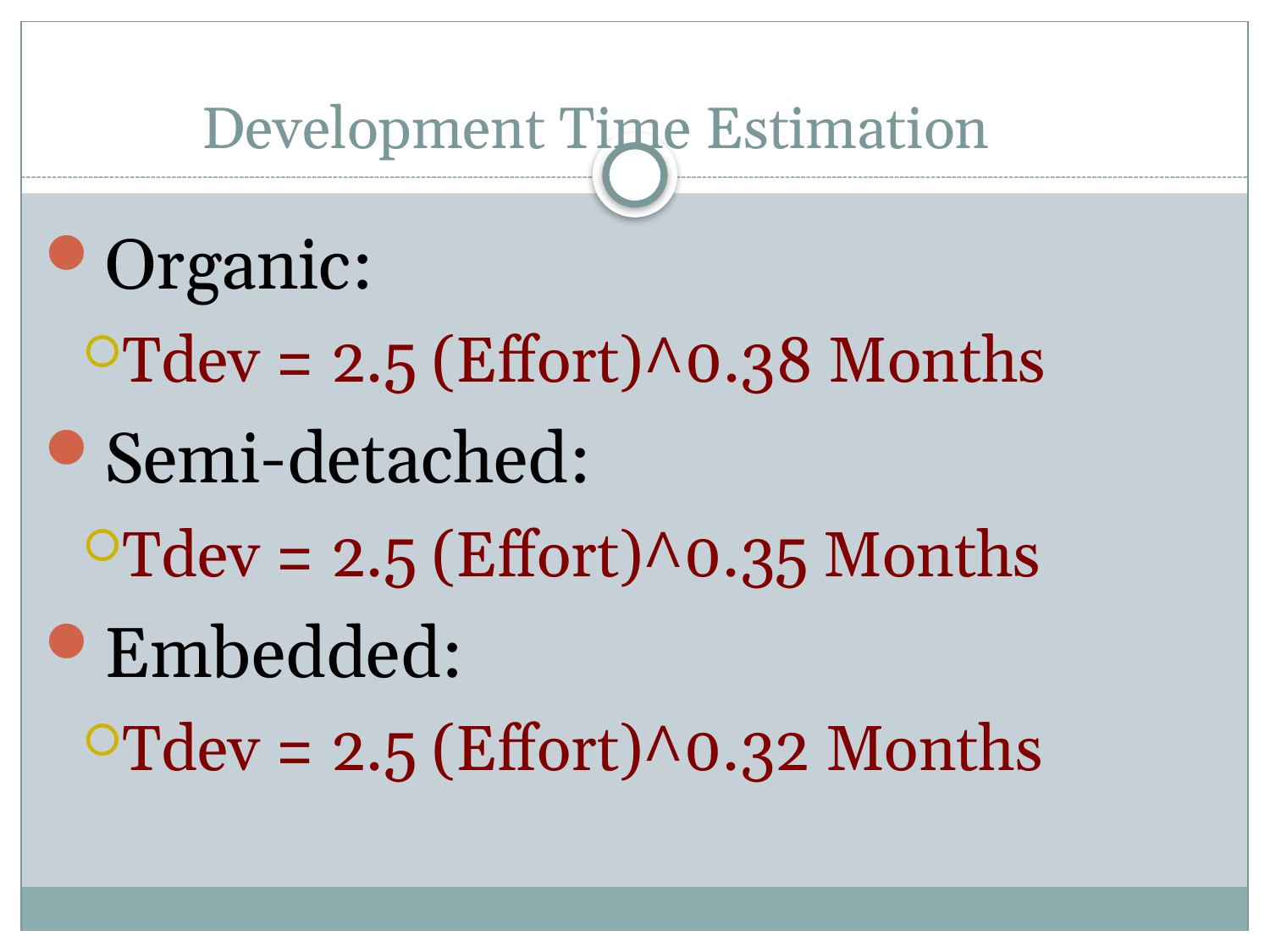

# Development Time Estimation
28
Organic:
Tdev = 2.5 (Effort)^0.38 Months
Semi-detached:
Tdev = 2.5 (Effort)^0.35 Months
Embedded:
Tdev = 2.5 (Effort)^0.32 Months